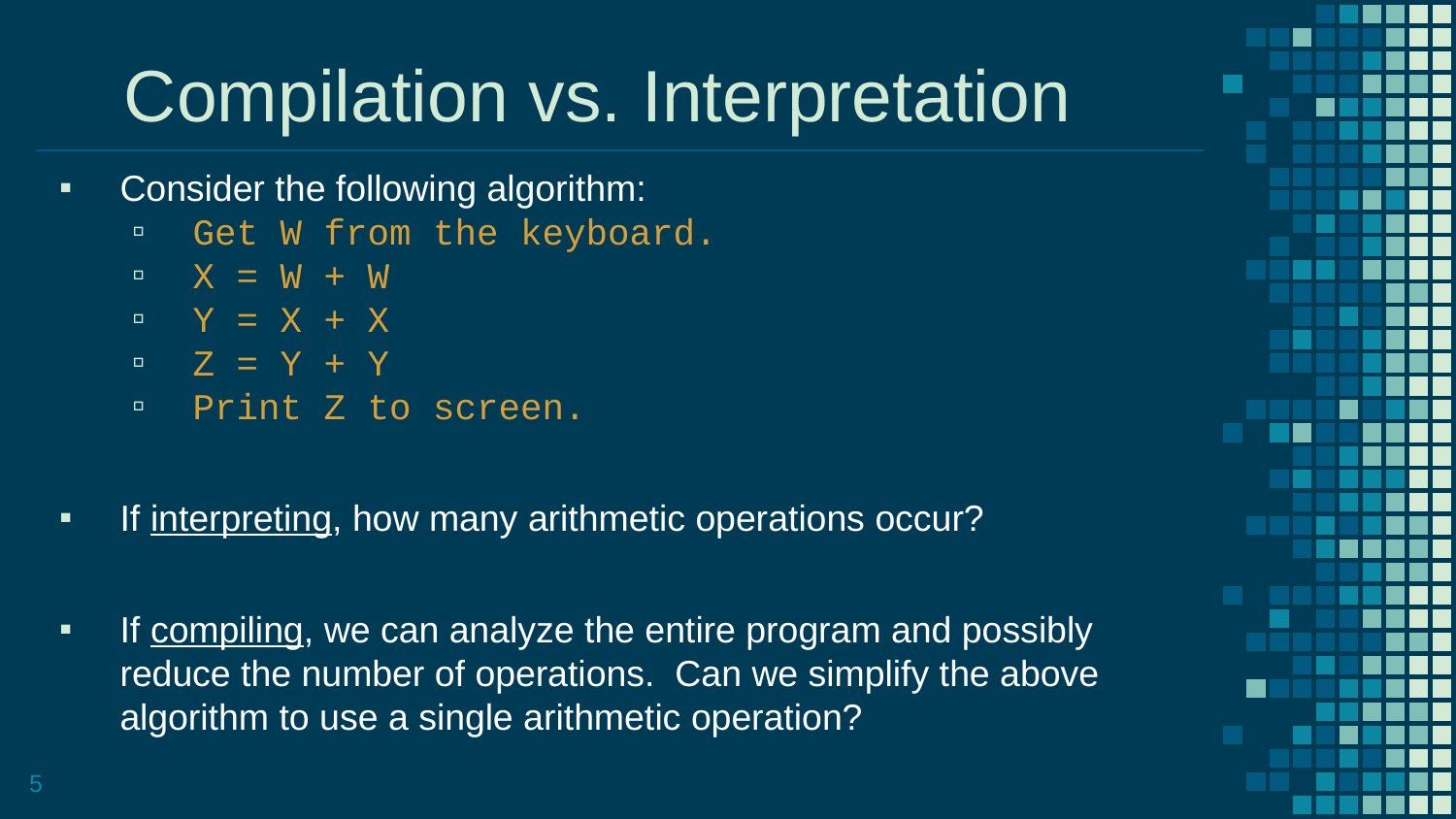

# Compilation vs. Interpretation
Consider the following algorithm:
Get W from the keyboard.
X = W + W
Y = X + X
Z = Y + Y
Print Z to screen.

If interpreting, how many arithmetic operations occur?

If compiling, we can analyze the entire program and possibly reduce the number of operations.  Can we simplify the above algorithm to use a single arithmetic operation?
5